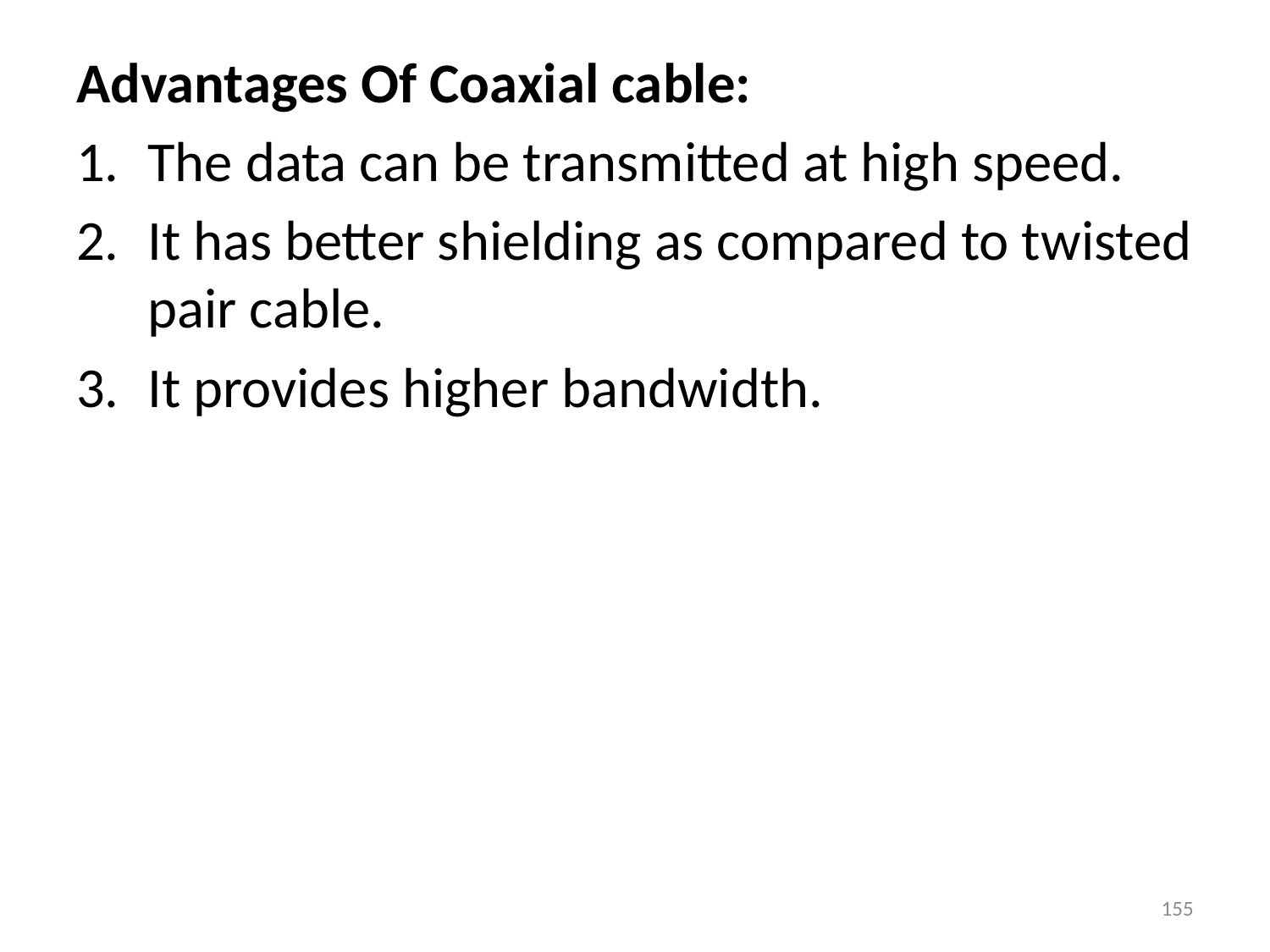

Advantages Of Coaxial cable:
The data can be transmitted at high speed.
It has better shielding as compared to twisted pair cable.
It provides higher bandwidth.
155